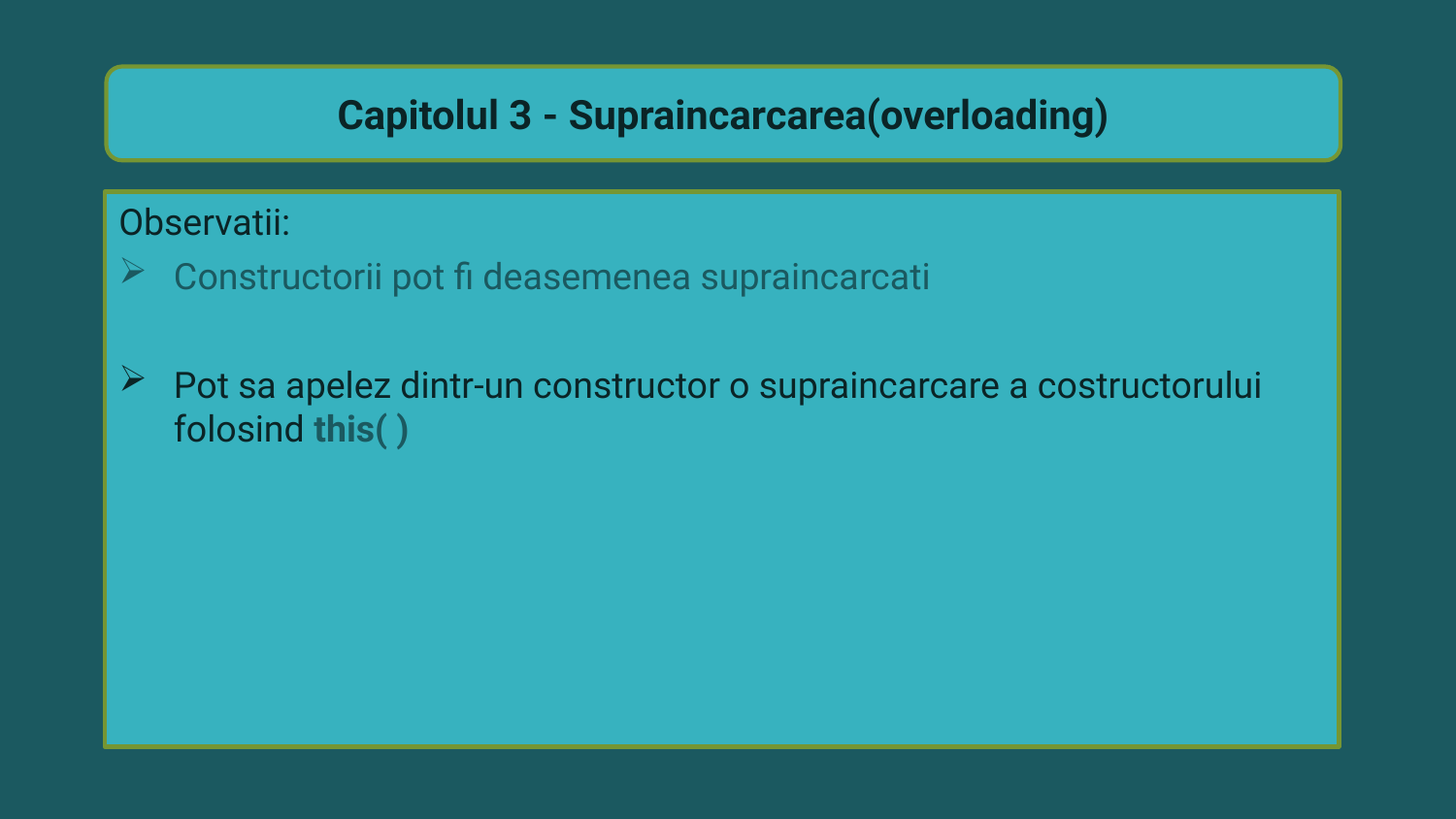

Capitolul 3 - Supraincarcarea(overloading)
Observatii:
Constructorii pot fi deasemenea supraincarcati

Pot sa apelez dintr-un constructor o supraincarcare a costructorului folosind this( )